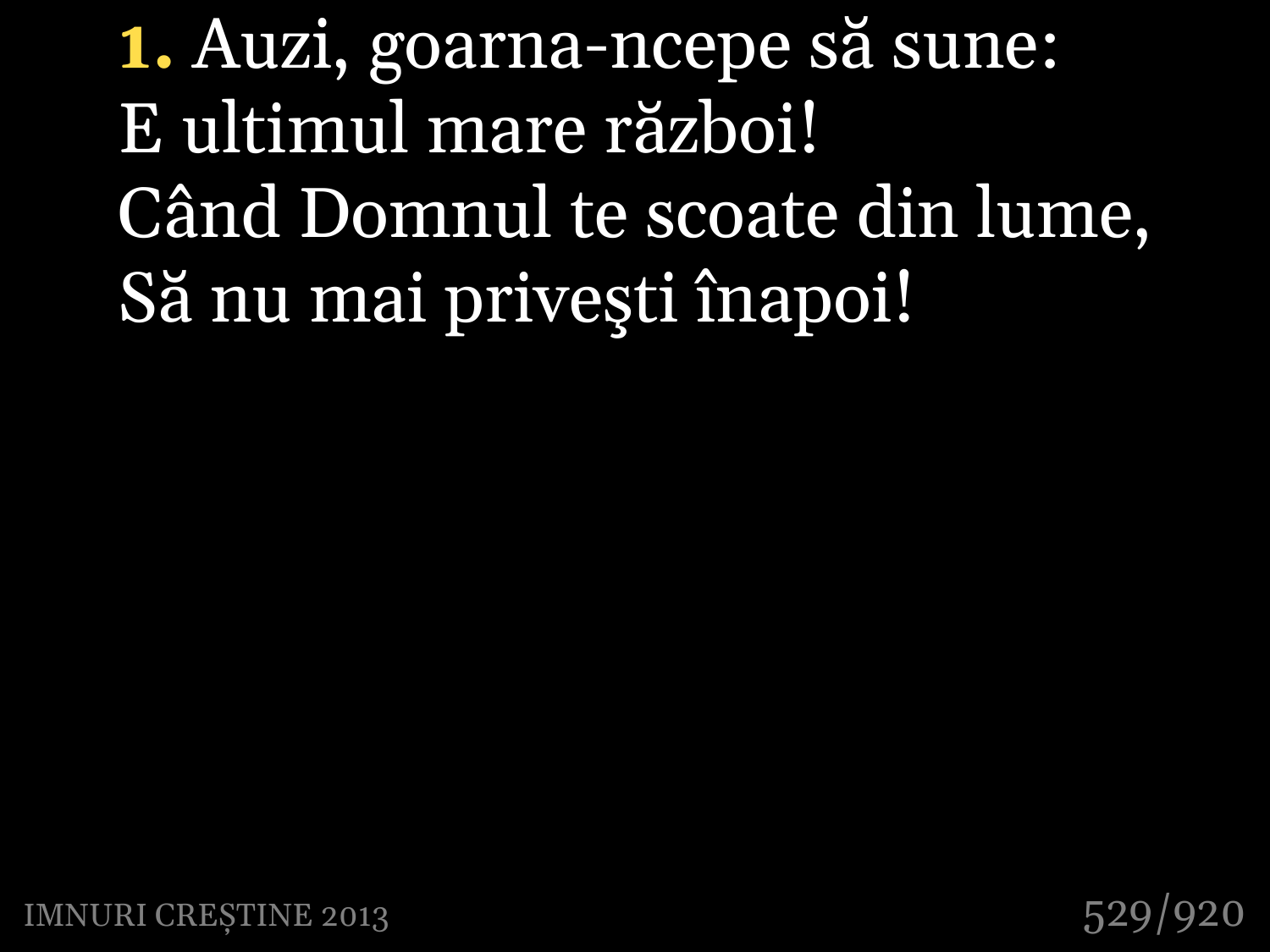

1. Auzi, goarna-ncepe să sune:
E ultimul mare război!
Când Domnul te scoate din lume,
Să nu mai priveşti înapoi!
529/920
IMNURI CREȘTINE 2013